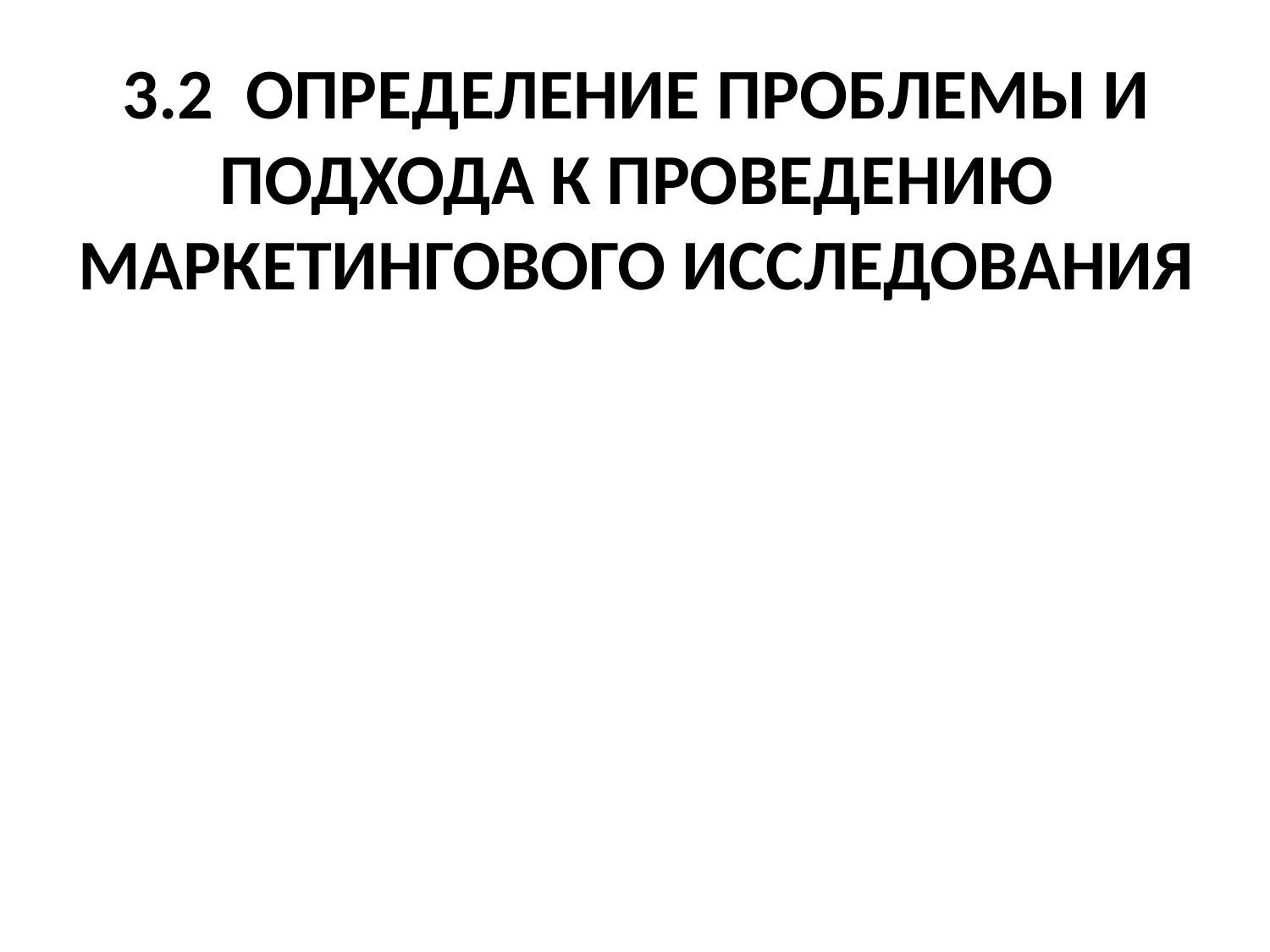

# 3.2  ОПРЕДЕЛЕНИЕ ПРОБЛЕМЫ И ПОДХОДА К ПРОВЕДЕНИЮ МАРКЕТИНГОВОГО ИССЛЕДОВАНИЯ